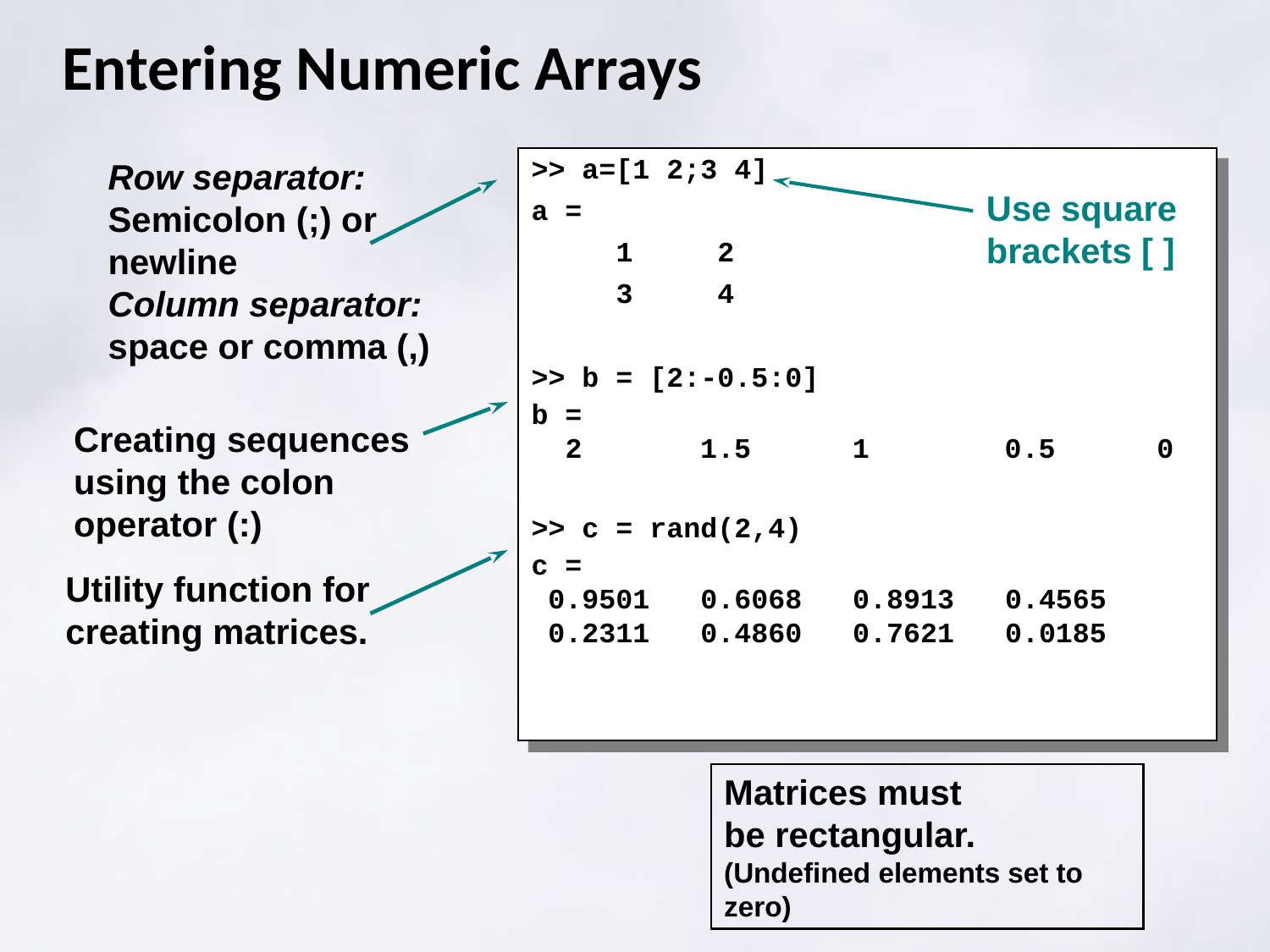

# Entering Numeric Arrays
Row separator:
Semicolon (;) or newline
Column separator:
space or comma (,)
>> a=[1 2;3 4]
a =
     1     2
     3     4

>> b = [2:-0.5:0]
b =
  2       1.5      1        0.5      0

>> c = rand(2,4)
c =
 0.9501   0.6068   0.8913   0.4565
 0.2311   0.4860   0.7621   0.0185

Use square brackets [ ]

Creating sequences using the colon operator (:)

Utility function for creating matrices.
Matrices must
be rectangular. (Undefined elements set to zero)